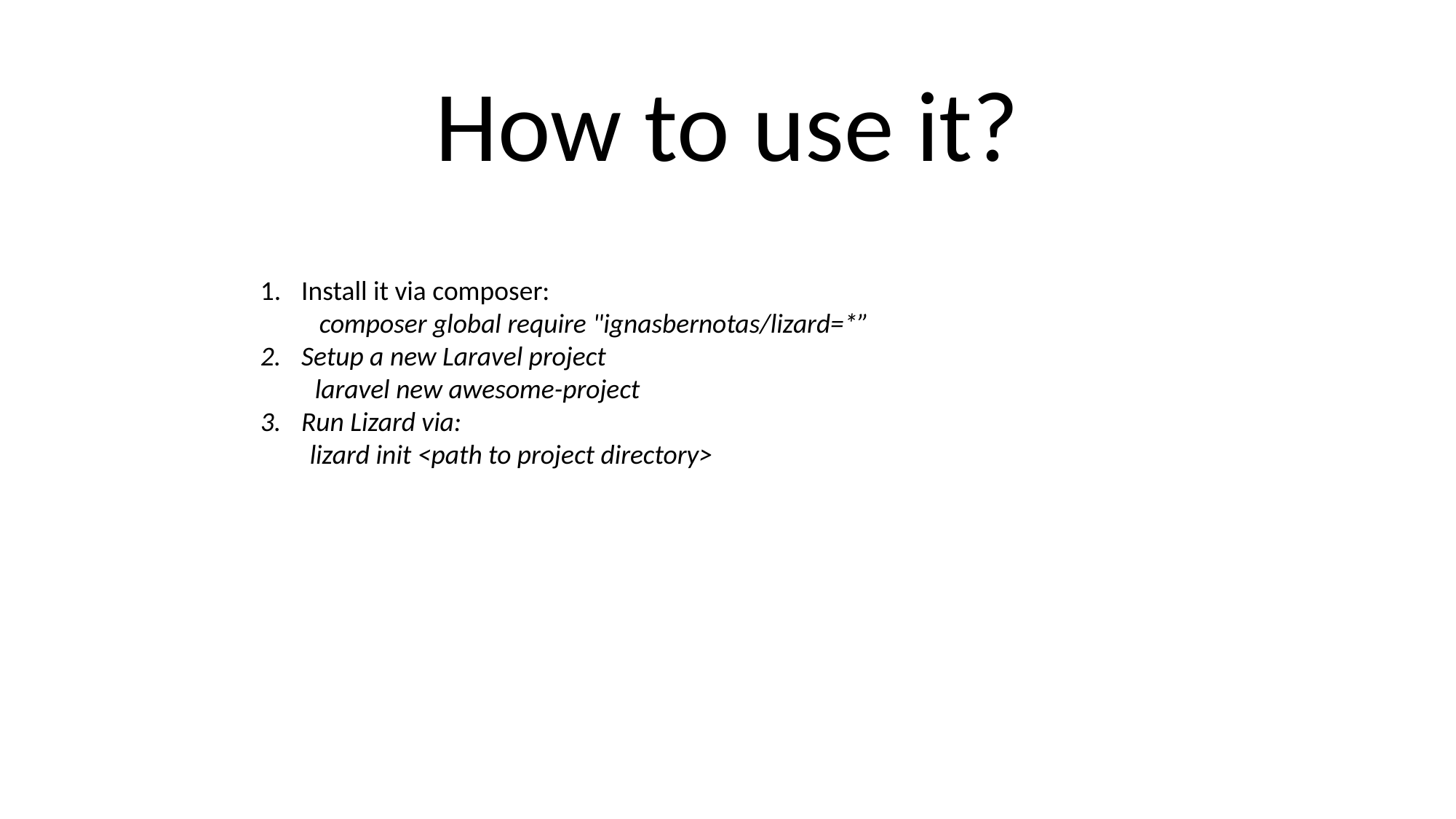

# How to use it?
Install it via composer:
	    composer global require "ignasbernotas/lizard=*”
Setup a new Laravel project
laravel new awesome-project
Run Lizard via:
        lizard init <path to project directory>